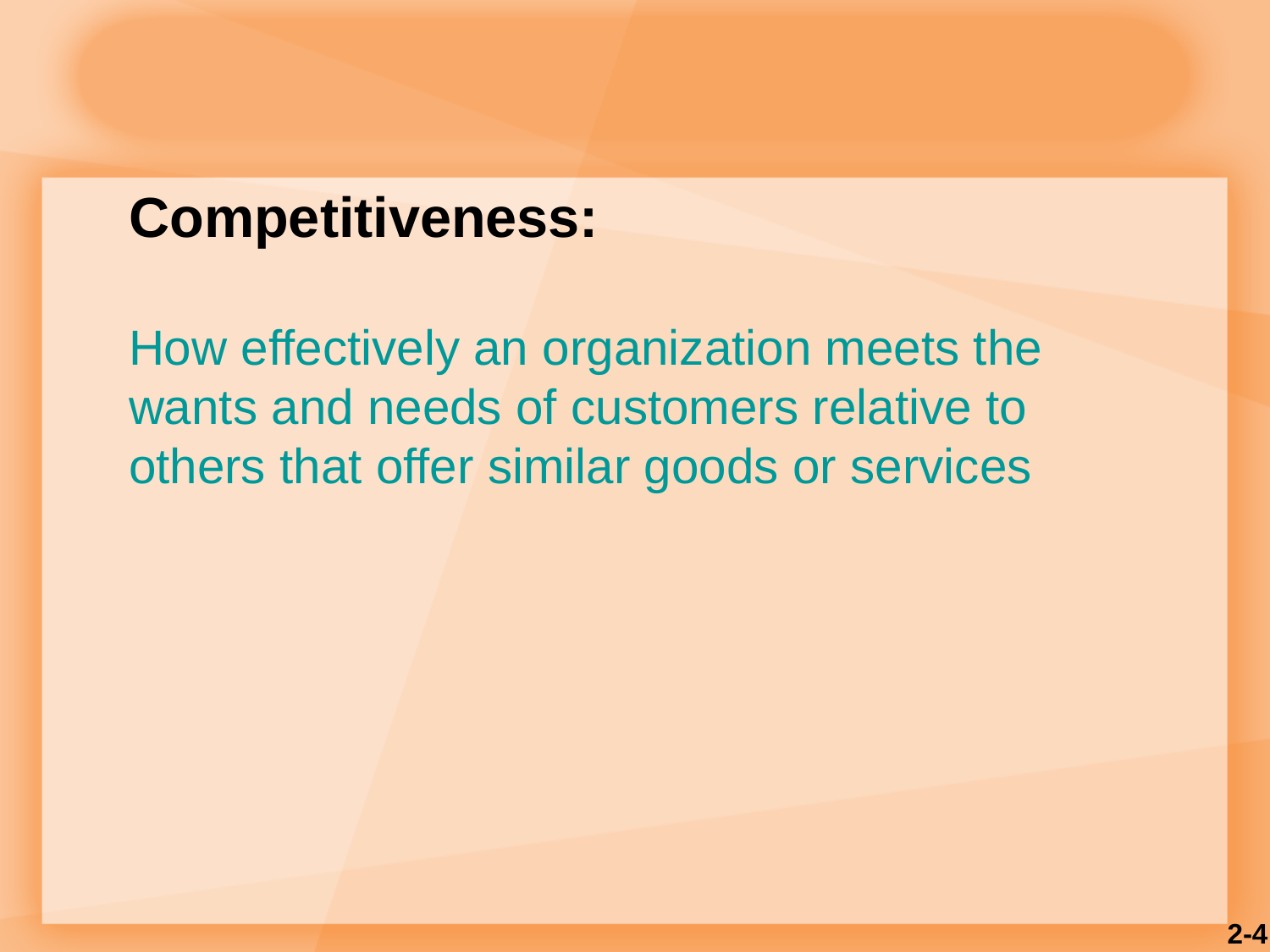

Competitiveness:

How effectively an organization meets the wants and needs of customers relative to others that offer similar goods or services
2-4